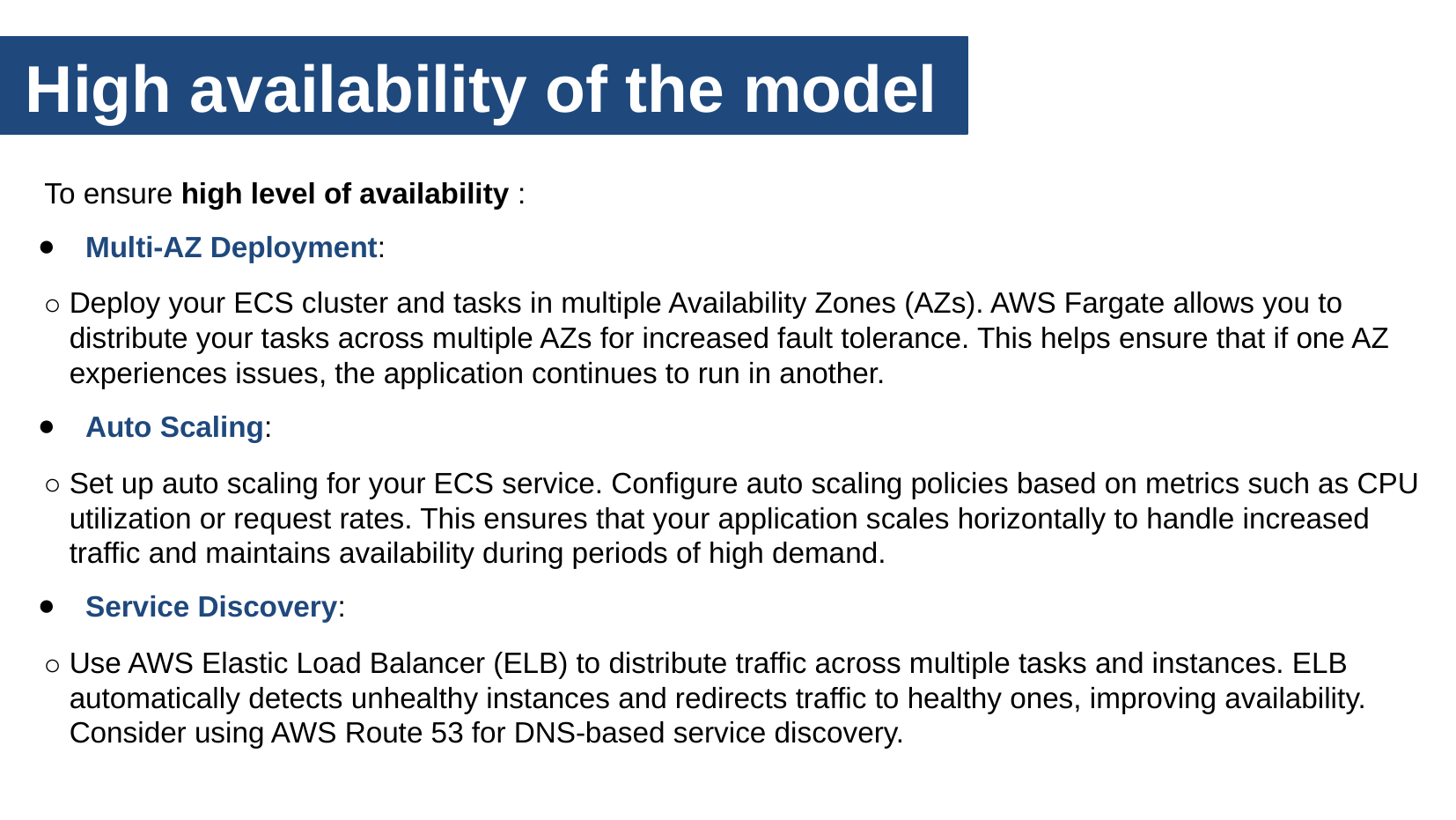

High availability of the model

# To ensure high level of availability :
Multi-AZ Deployment:
Deploy your ECS cluster and tasks in multiple Availability Zones (AZs). AWS Fargate allows you to distribute your tasks across multiple AZs for increased fault tolerance. This helps ensure that if one AZ experiences issues, the application continues to run in another.
Auto Scaling:
Set up auto scaling for your ECS service. Configure auto scaling policies based on metrics such as CPU utilization or request rates. This ensures that your application scales horizontally to handle increased traffic and maintains availability during periods of high demand.
Service Discovery:
Use AWS Elastic Load Balancer (ELB) to distribute traffic across multiple tasks and instances. ELB automatically detects unhealthy instances and redirects traffic to healthy ones, improving availability. Consider using AWS Route 53 for DNS-based service discovery.